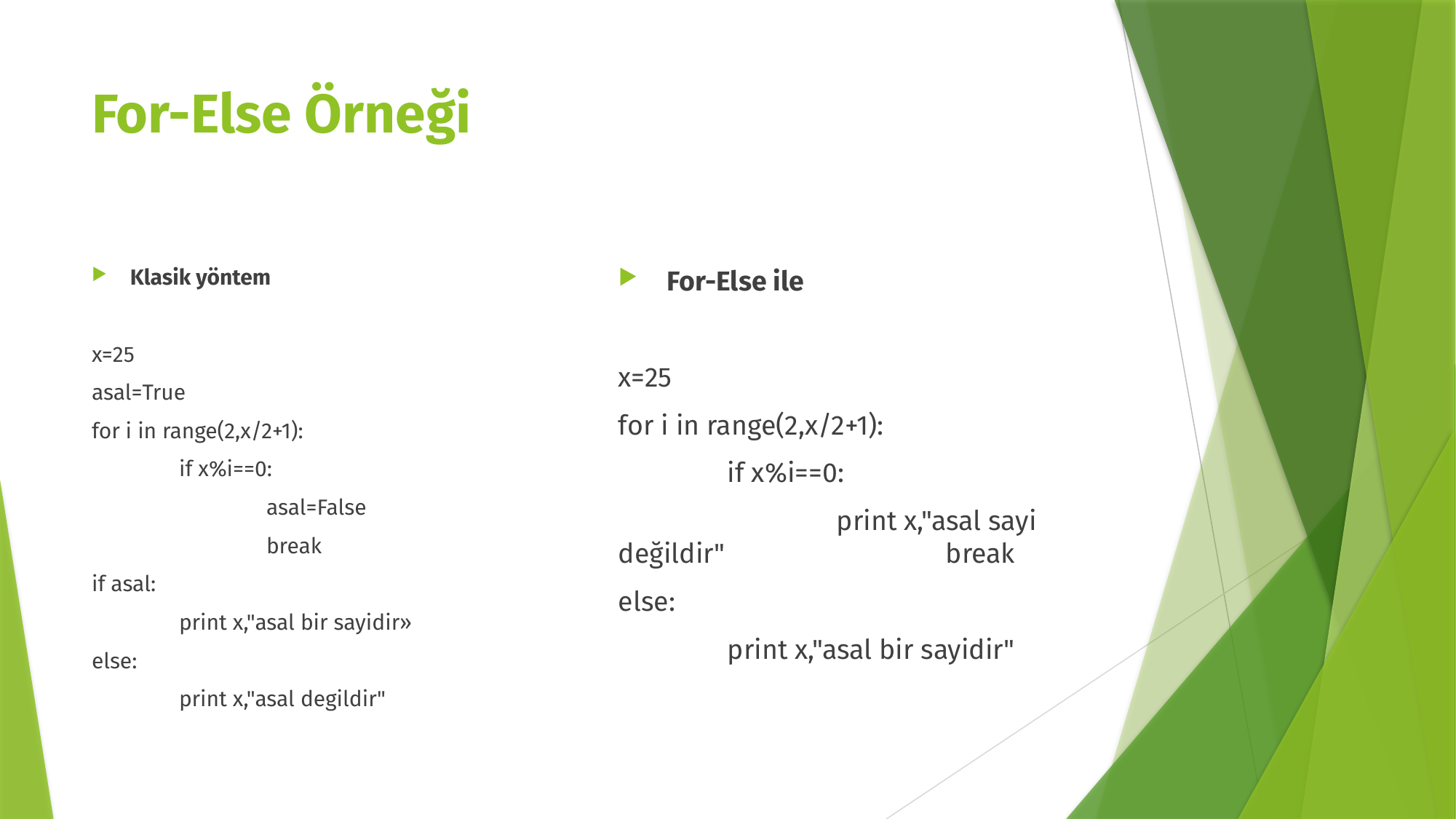

# For-Else Örneği
Klasik yöntem

x=25
asal=True
for i in range(2,x/2+1):
	if x%i==0:
		asal=False
		break
if asal:
	print x,"asal bir sayidir»
else:
	print x,"asal degildir"
For-Else ile

x=25
for i in range(2,x/2+1):
	if x%i==0:
		print x,"asal sayi değildir"        		break
else:
	print x,"asal bir sayidir"